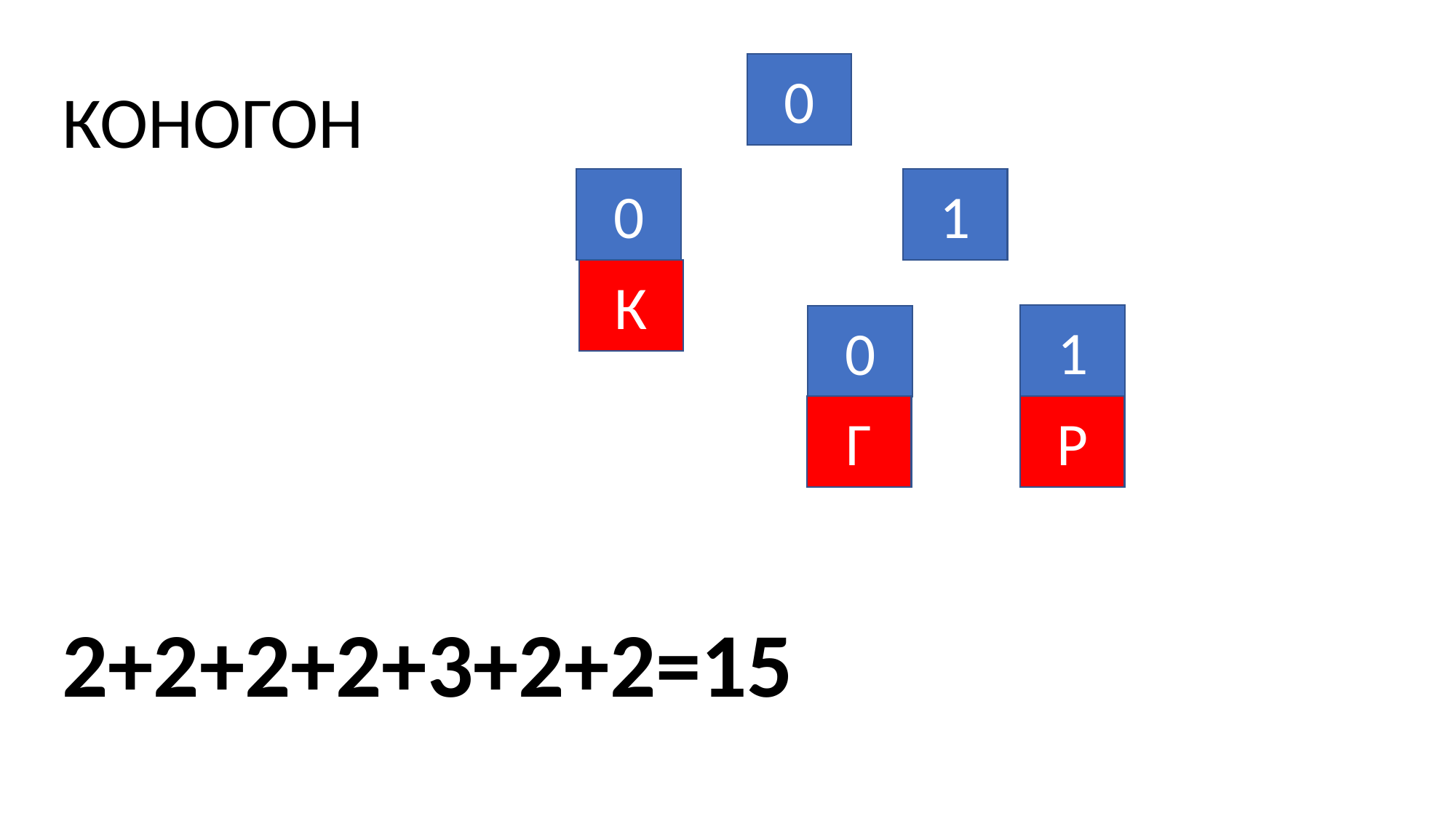

1
0
КОНОГОН
0
0
1
1
О
К
1
0
Н
Г
Р
2+2+2+2+3+2+2=15